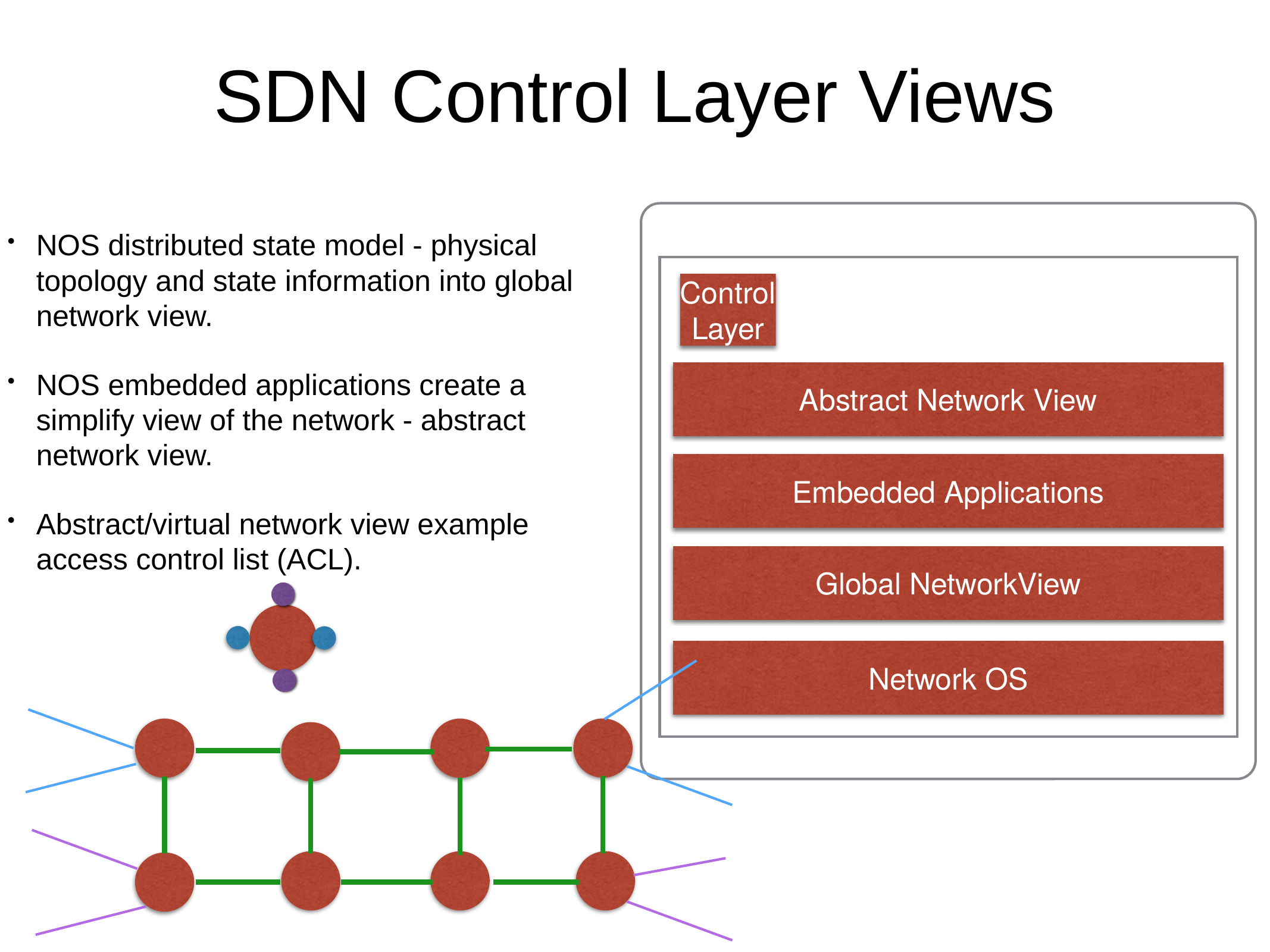

# SDN Control Layer Views

NOS distributed state model - physical topology and state information into global network view.
NOS embedded applications create a simplify view of the network - abstract network view.
Abstract/virtual network view example access control list (ACL).

Control
Layer
Abstract Network View
Embedded Applications
Global NetworkView

Network OS